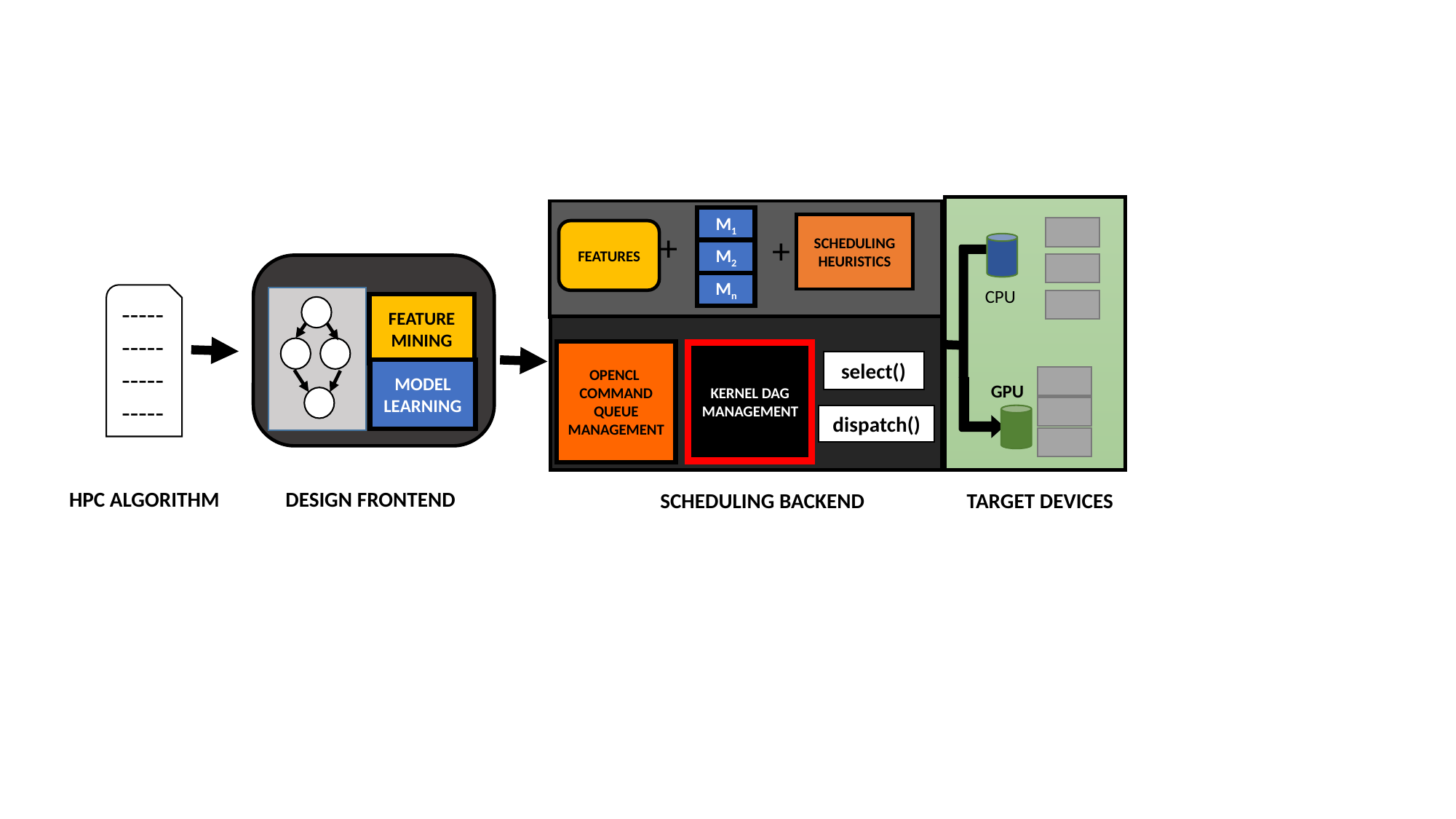

SCHEDULING HEURISTICS
+
FEATURES
+

OPENCL
COMMAND QUEUE
MANAGEMENT
KERNEL DAG MANAGEMENT
select()
dispatch()
M1

M2

Mn
CPU
--------------------

FEATURE MINING
MODEL
LEARNING

GPU

HPC ALGORITHM
DESIGN FRONTEND
SCHEDULING BACKEND
TARGET DEVICES